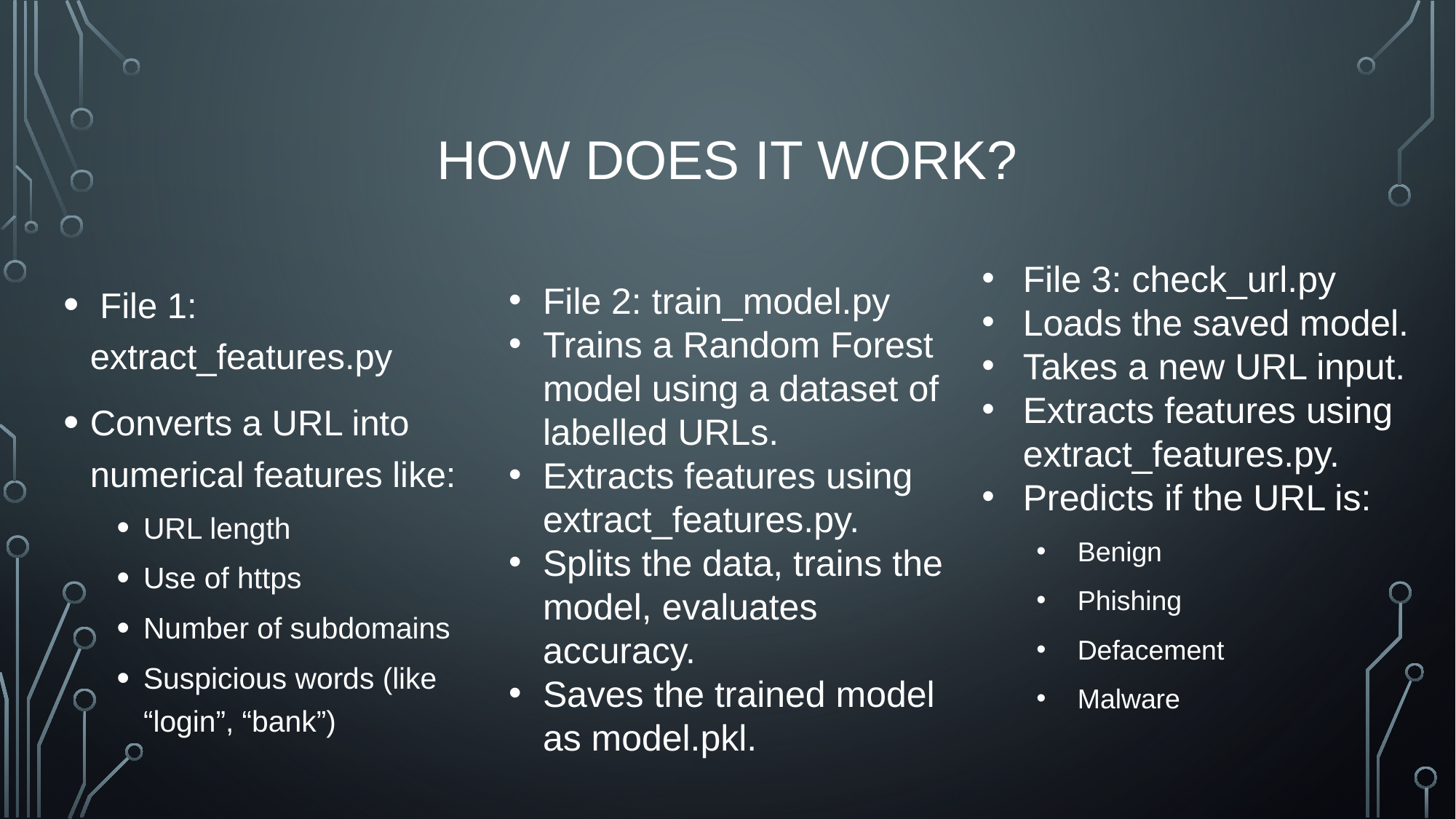

# How does it work?
File 2: train_model.py
Trains a Random Forest model using a dataset of labelled URLs.
Extracts features using extract_features.py.
Splits the data, trains the model, evaluates accuracy.
Saves the trained model as model.pkl.
File 3: check_url.py
Loads the saved model.
Takes a new URL input.
Extracts features using extract_features.py.
Predicts if the URL is:
Benign
Phishing
Defacement
Malware
 File 1: extract_features.py
Converts a URL into numerical features like:
URL length
Use of https
Number of subdomains
Suspicious words (like “login”, “bank”)